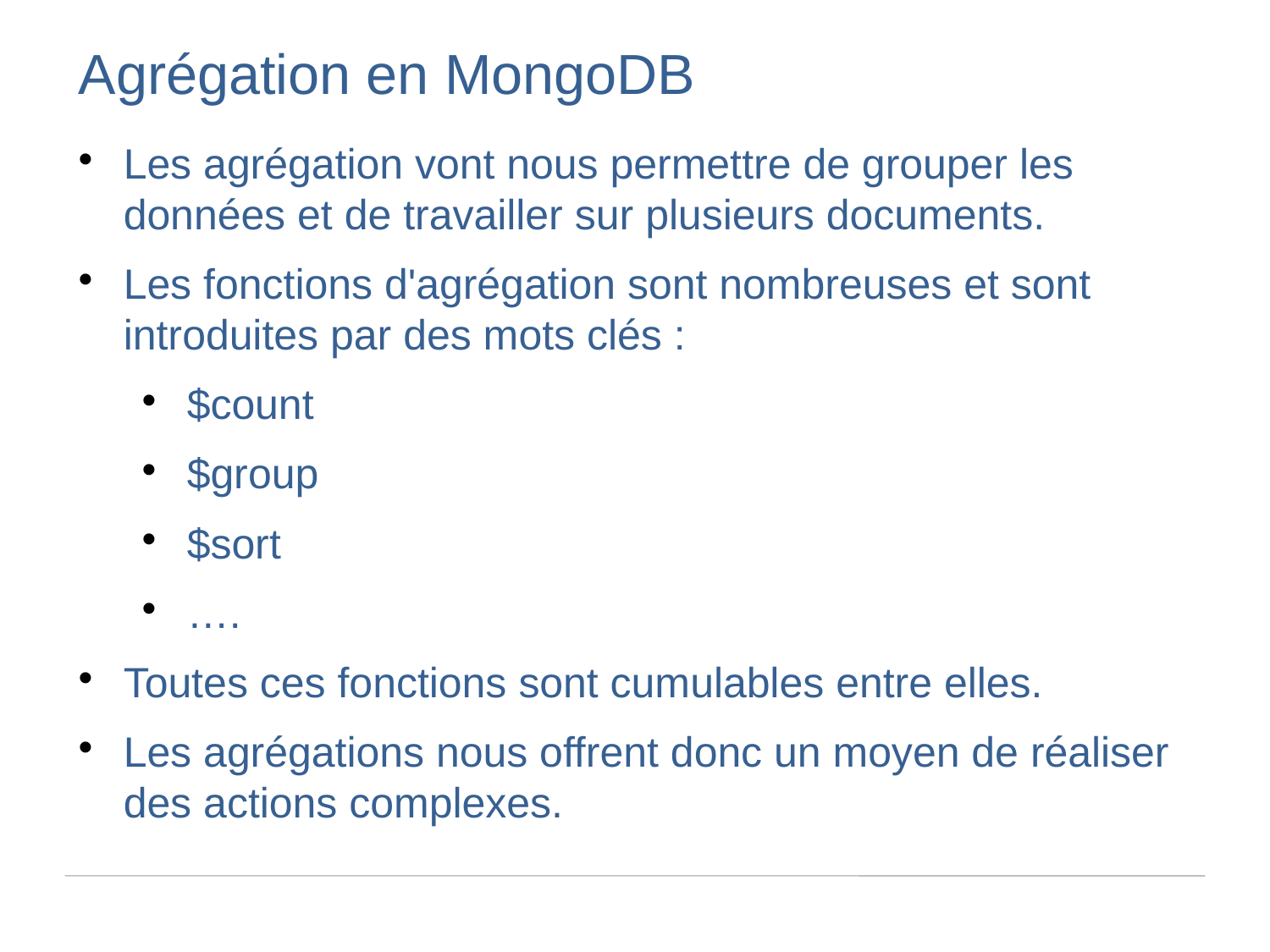

Agrégation en MongoDB

Les agrégation vont nous permettre de grouper les données et de travailler sur plusieurs documents.
Les fonctions d'agrégation sont nombreuses et sont introduites par des mots clés :
$count
$group
$sort
….
Toutes ces fonctions sont cumulables entre elles.
Les agrégations nous offrent donc un moyen de réaliser des actions complexes.